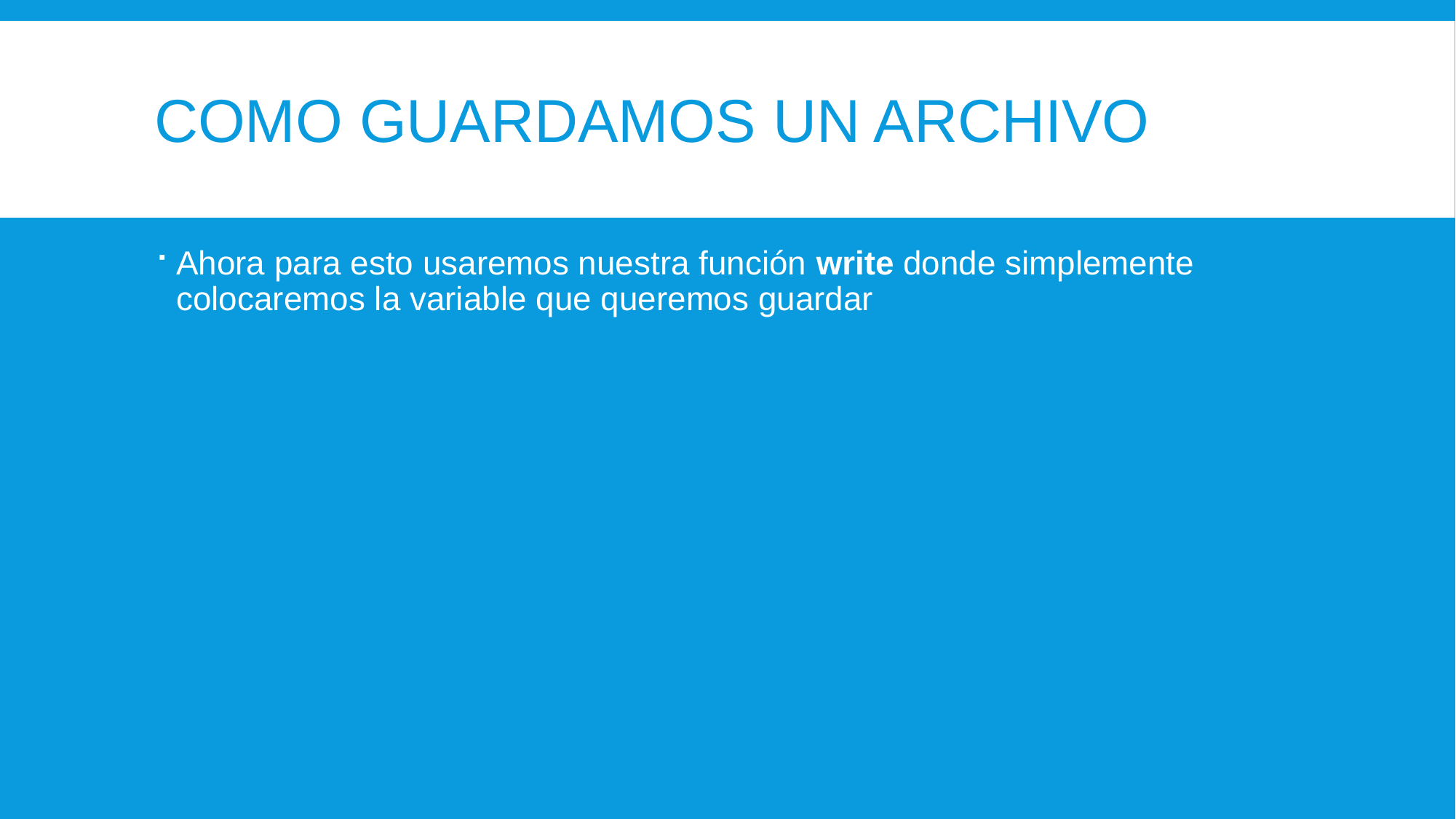

# Como guardamos un archivo
Ahora para esto usaremos nuestra función write donde simplemente colocaremos la variable que queremos guardar